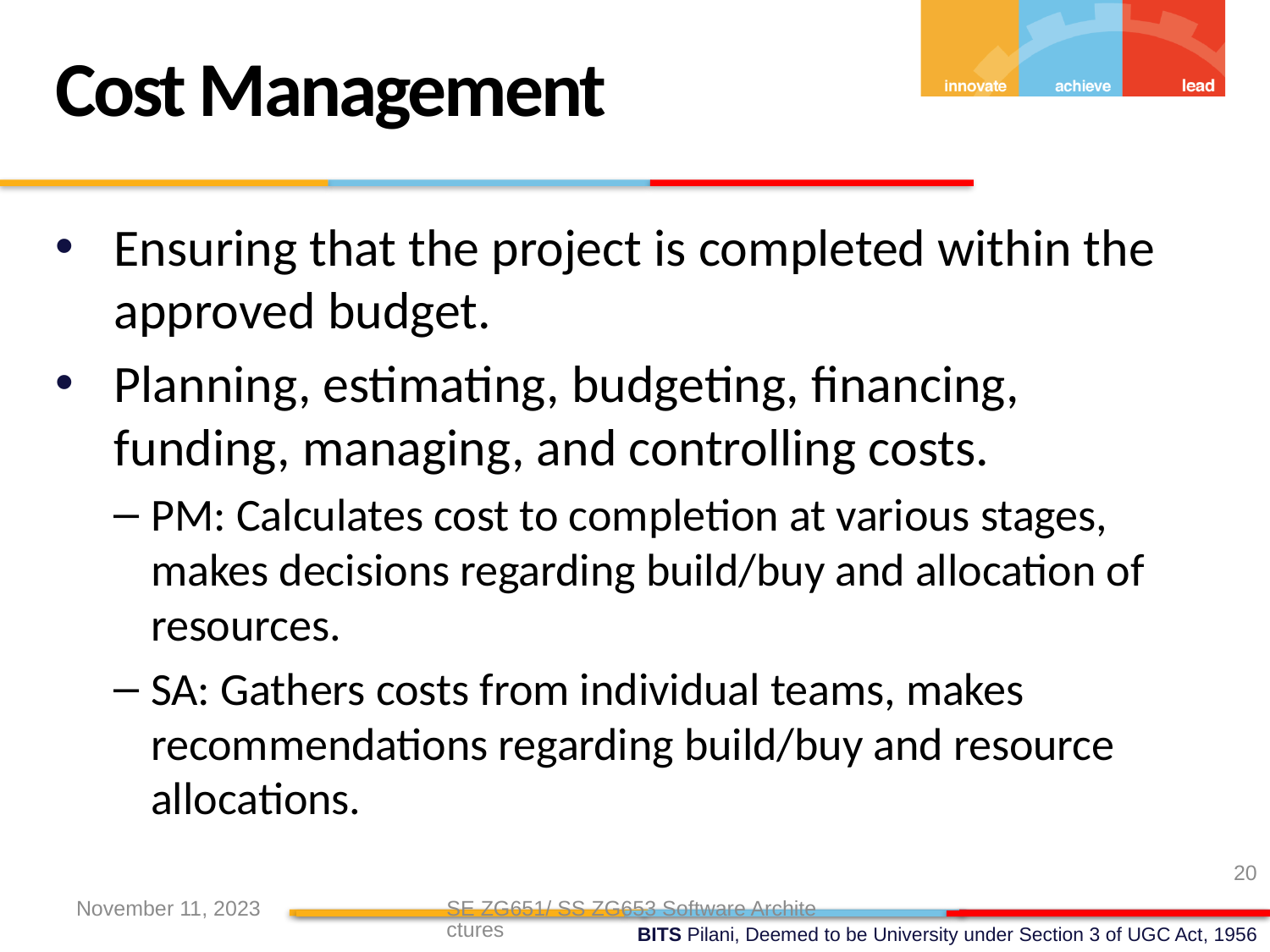

Cost Management
Ensuring that the project is completed within the approved budget.
Planning, estimating, budgeting, financing, funding, managing, and controlling costs.
PM: Calculates cost to completion at various stages, makes decisions regarding build/buy and allocation of resources.
SA: Gathers costs from individual teams, makes recommendations regarding build/buy and resource allocations.
20
November 11, 2023
SE ZG651/ SS ZG653 Software Architectures